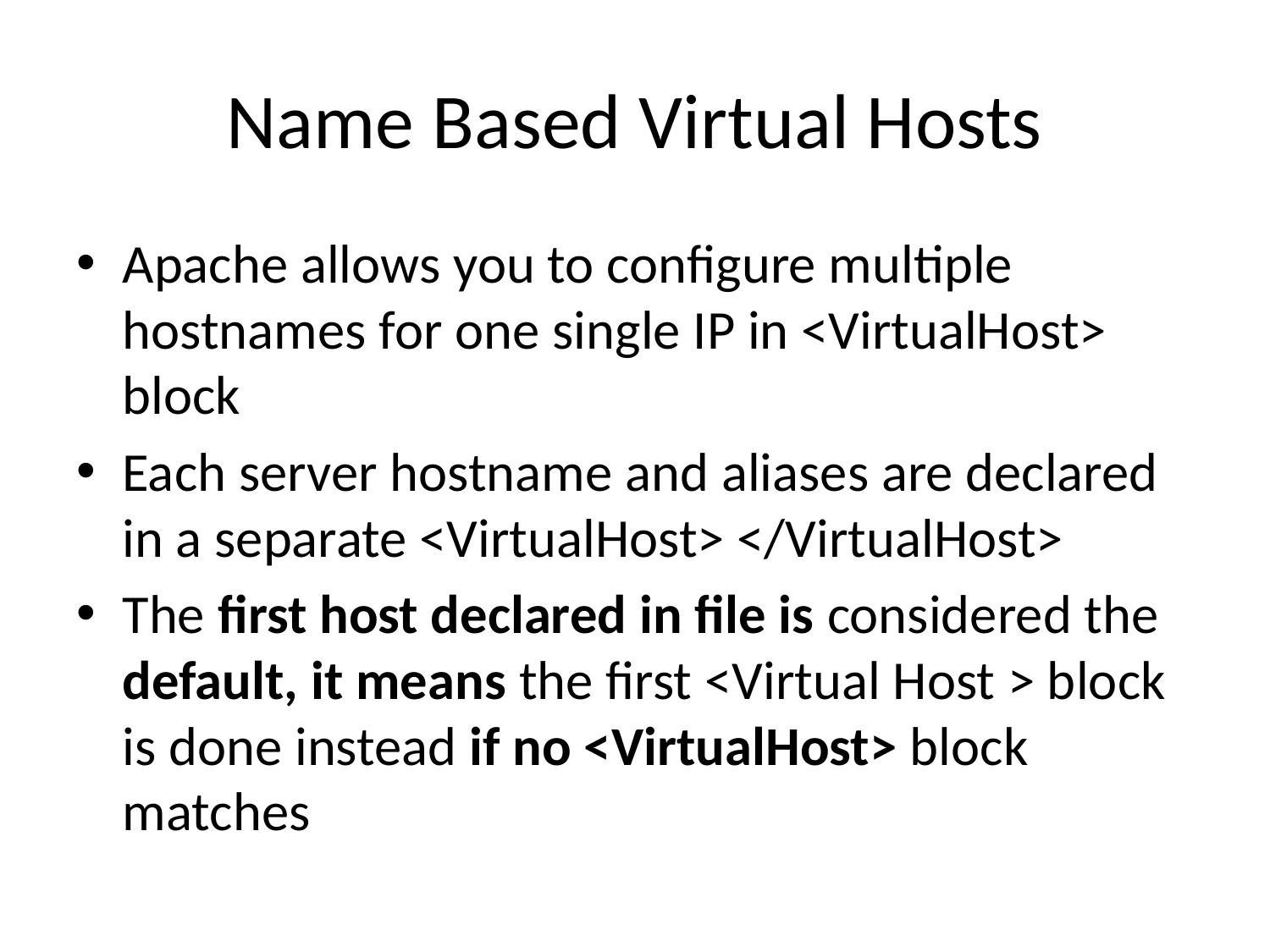

# Name Based Virtual Hosts
Apache allows you to configure multiple hostnames for one single IP in <VirtualHost> block
Each server hostname and aliases are declared in a separate <VirtualHost> </VirtualHost>
The first host declared in file is considered the default, it means the first <Virtual Host > block is done instead if no <VirtualHost> block matches